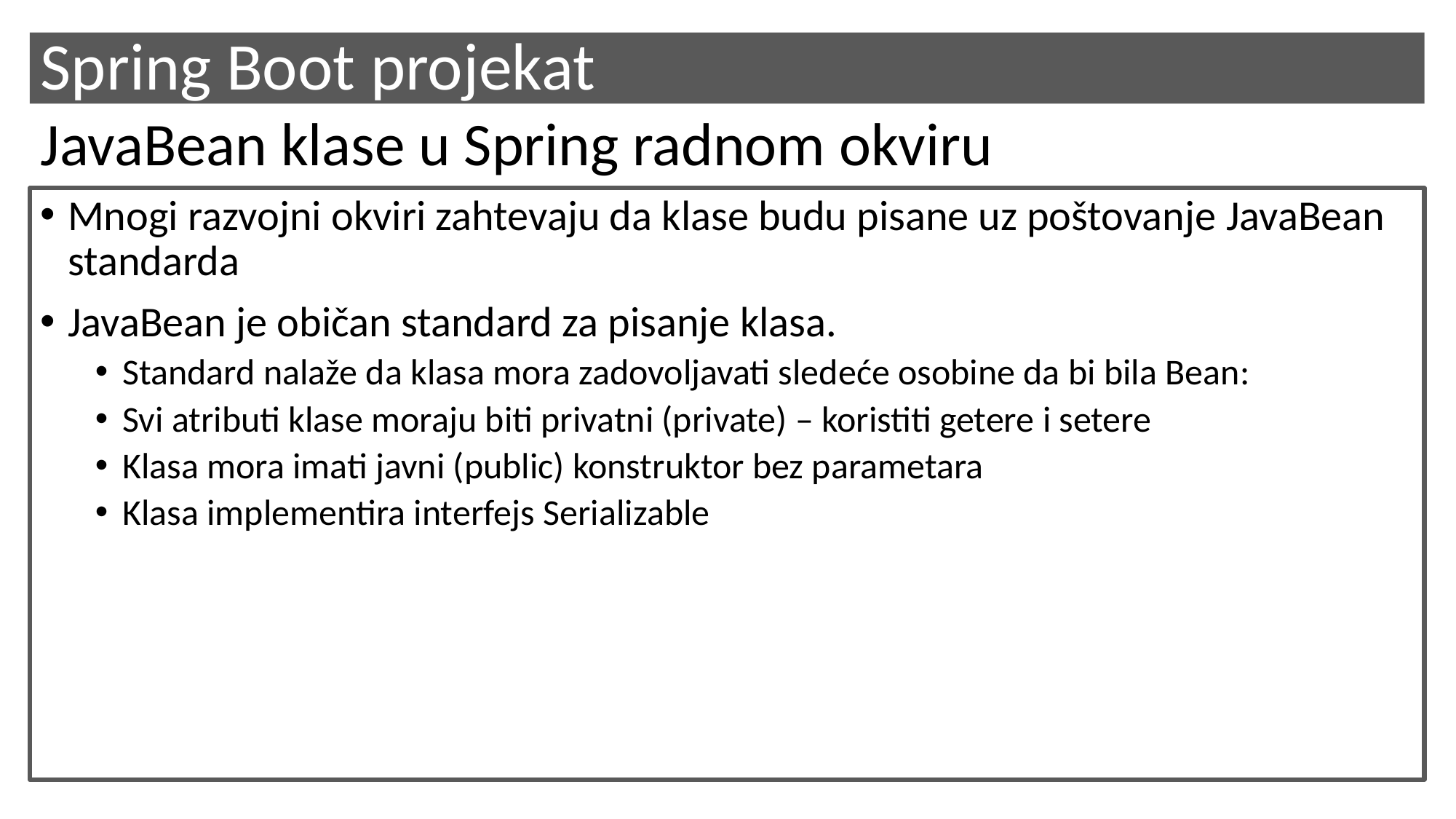

Spring Boot projekat
JavaBean klase u Spring radnom okviru
Mnogi razvojni okviri zahtevaju da klase budu pisane uz poštovanje JavaBean standarda
JavaBean je običan standard za pisanje klasa.
Standard nalaže da klasa mora zadovoljavati sledeće osobine da bi bila Bean:
Svi atributi klase moraju biti privatni (private) – koristiti getere i setere
Klasa mora imati javni (public) konstruktor bez parametara
Klasa implementira interfejs Serializable